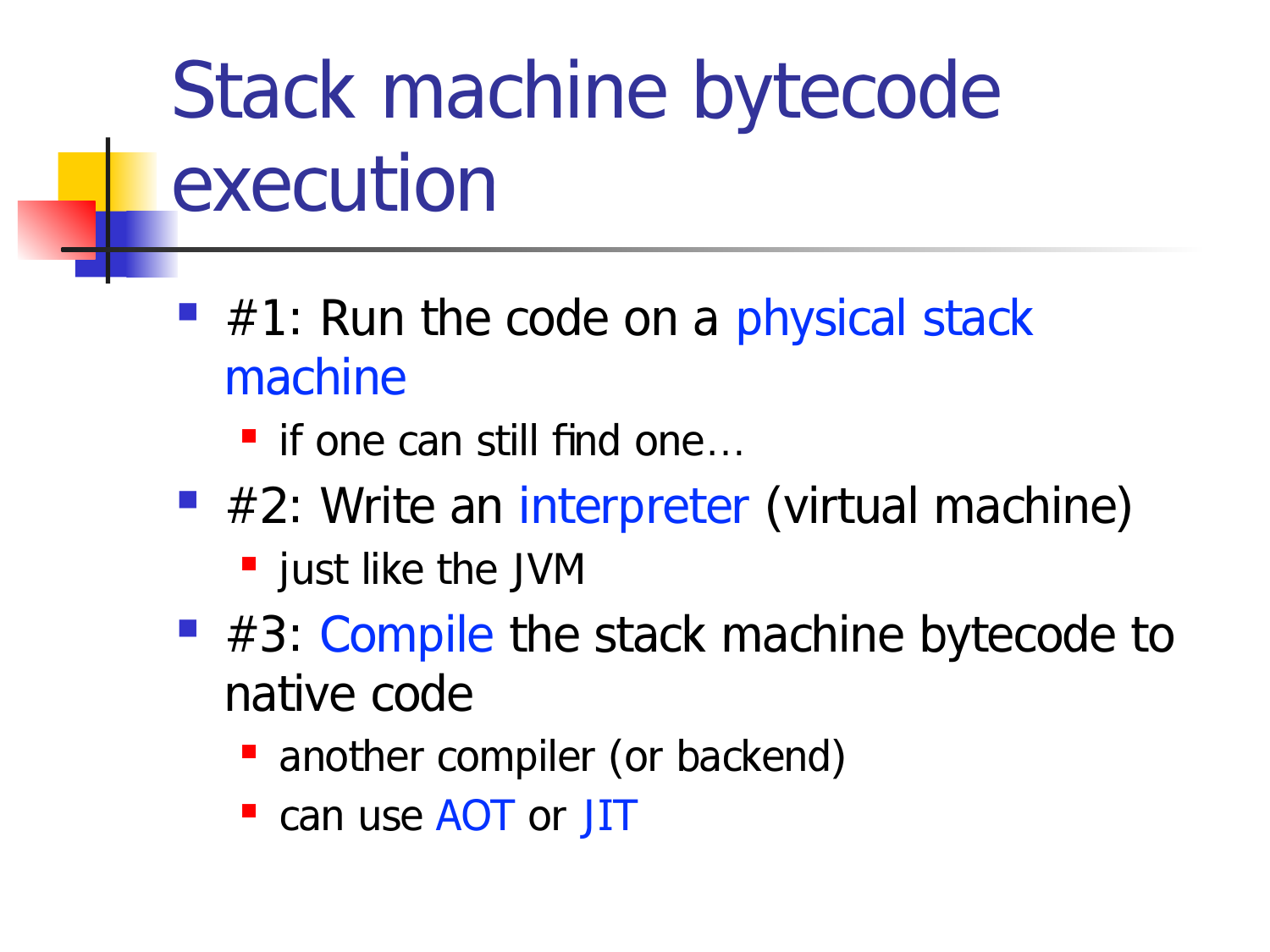

# Stack machine bytecode execution
#1: Run the code on a physical stack machine
if one can still find one…
#2: Write an interpreter (virtual machine)
just like the JVM
#3: Compile the stack machine bytecode to native code
another compiler (or backend)
can use AOT or JIT